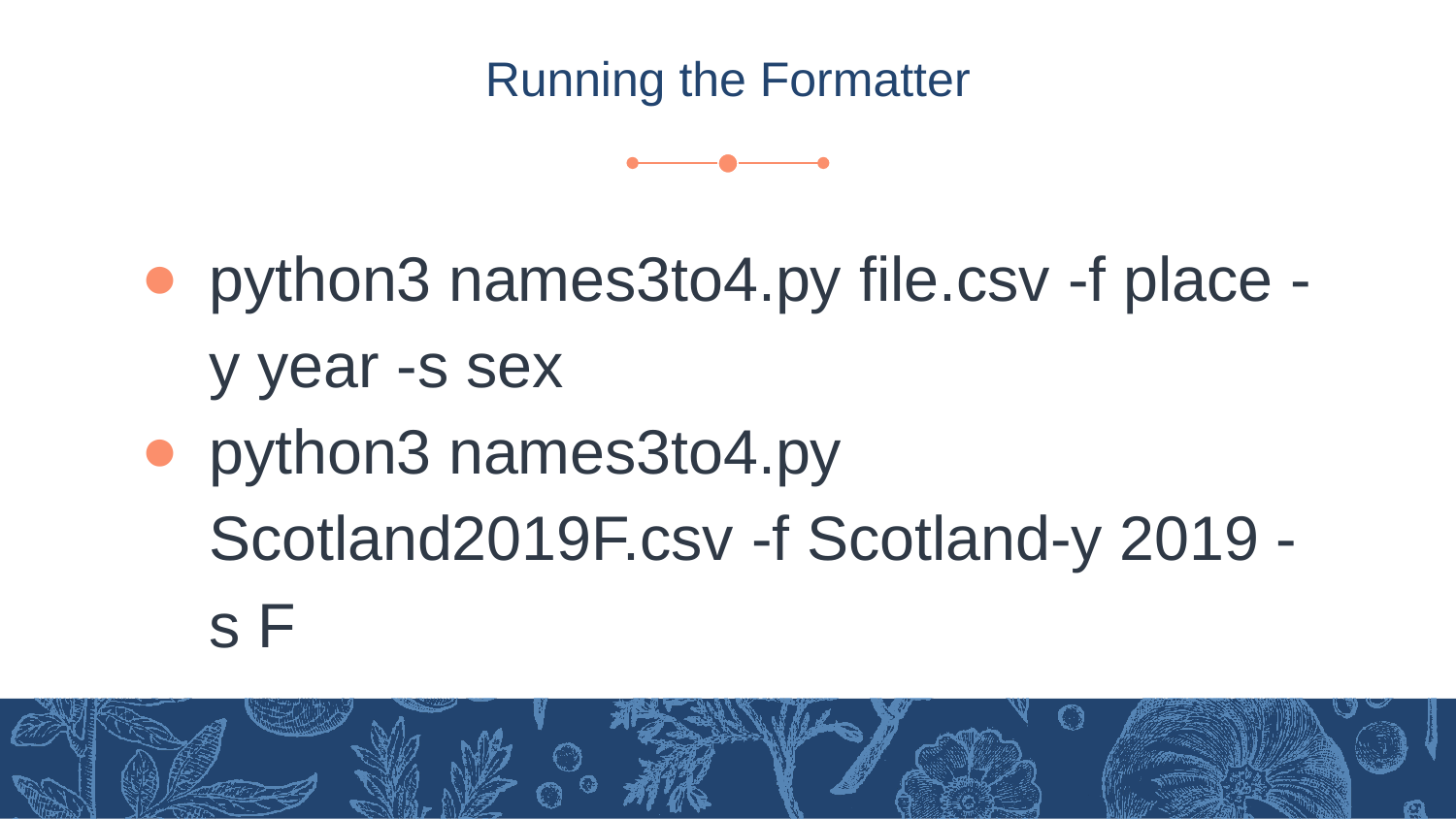

# Running the Formatter
python3 names3to4.py file.csv -f place -y year -s sex
python3 names3to4.py Scotland2019F.csv -f Scotland-y 2019 -s F